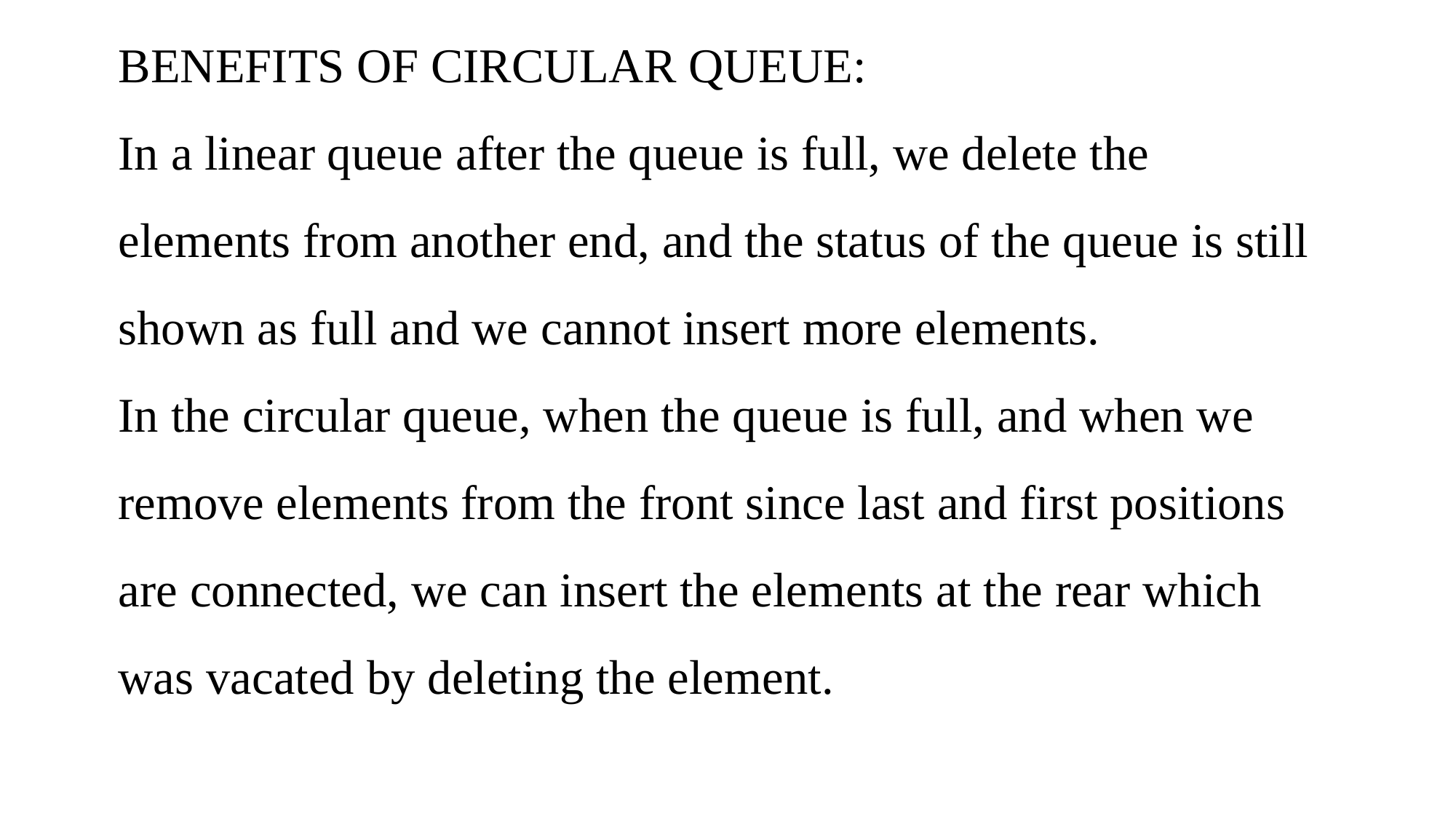

# BENEFITS OF CIRCULAR QUEUE: In a linear queue after the queue is full, we delete the elements from another end, and the status of the queue is still shown as full and we cannot insert more elements. In the circular queue, when the queue is full, and when we remove elements from the front since last and first positions are connected, we can insert the elements at the rear which was vacated by deleting the element.